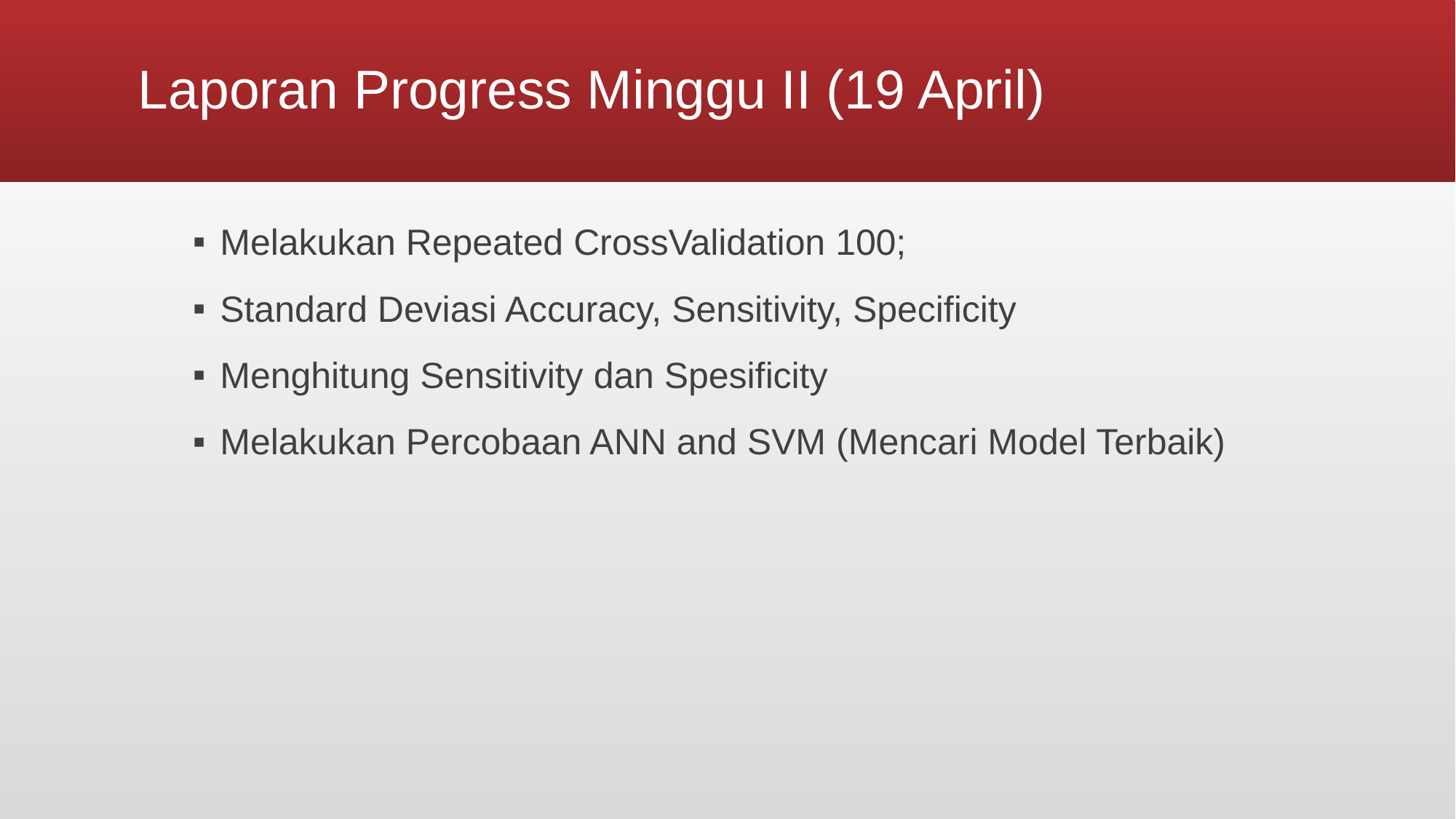

# Laporan Progress Minggu II (19 April)
Melakukan Repeated CrossValidation 100;
Standard Deviasi Accuracy, Sensitivity, Specificity
Menghitung Sensitivity dan Spesificity
Melakukan Percobaan ANN and SVM (Mencari Model Terbaik)